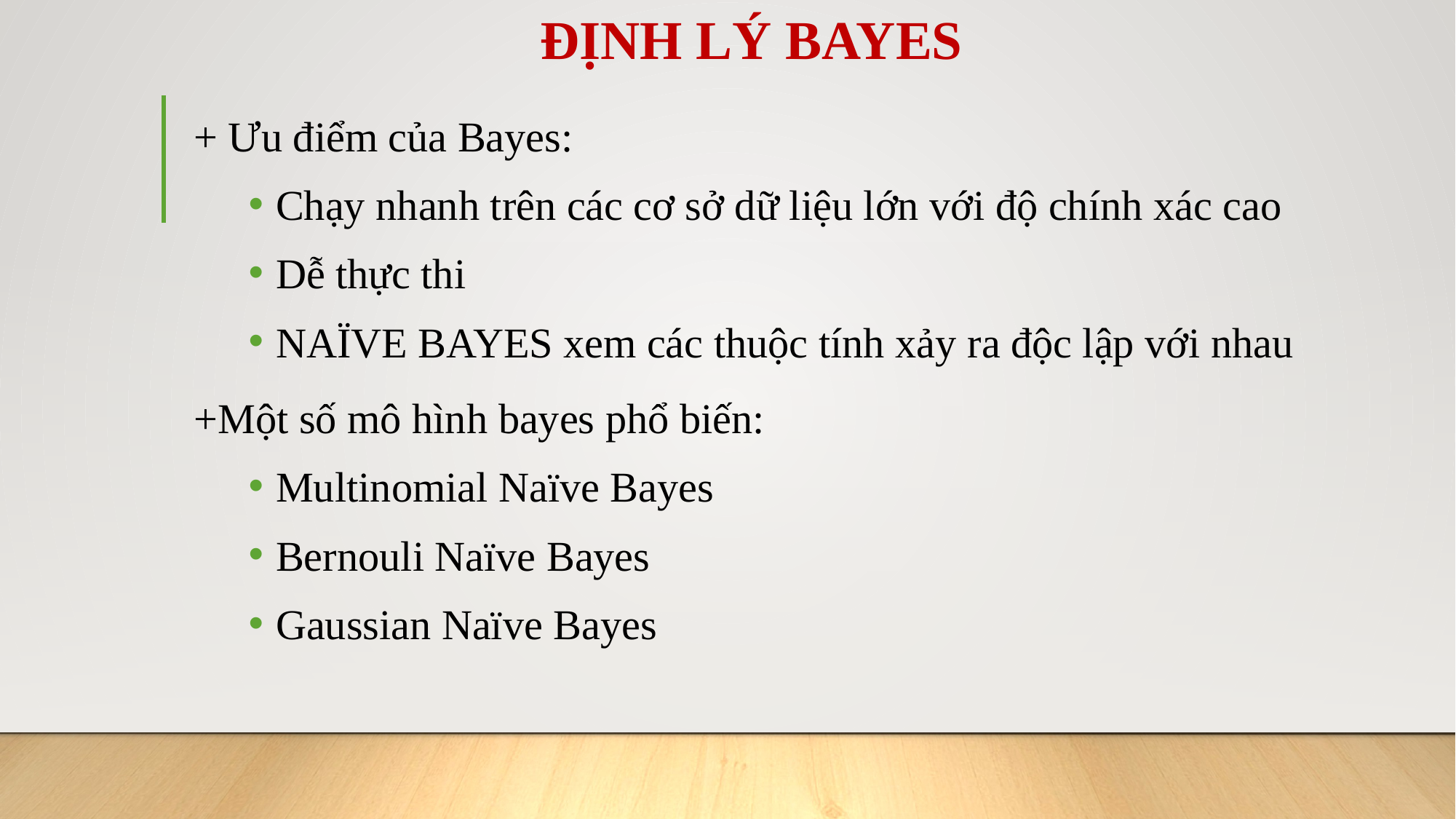

ĐỊNH LÝ BAYES
+ Ưu điểm của Bayes:
Chạy nhanh trên các cơ sở dữ liệu lớn với độ chính xác cao
Dễ thực thi
NAÏVE BAYES xem các thuộc tính xảy ra độc lập với nhau
+Một số mô hình bayes phổ biến:
Multinomial Naïve Bayes
Bernouli Naïve Bayes
Gaussian Naïve Bayes